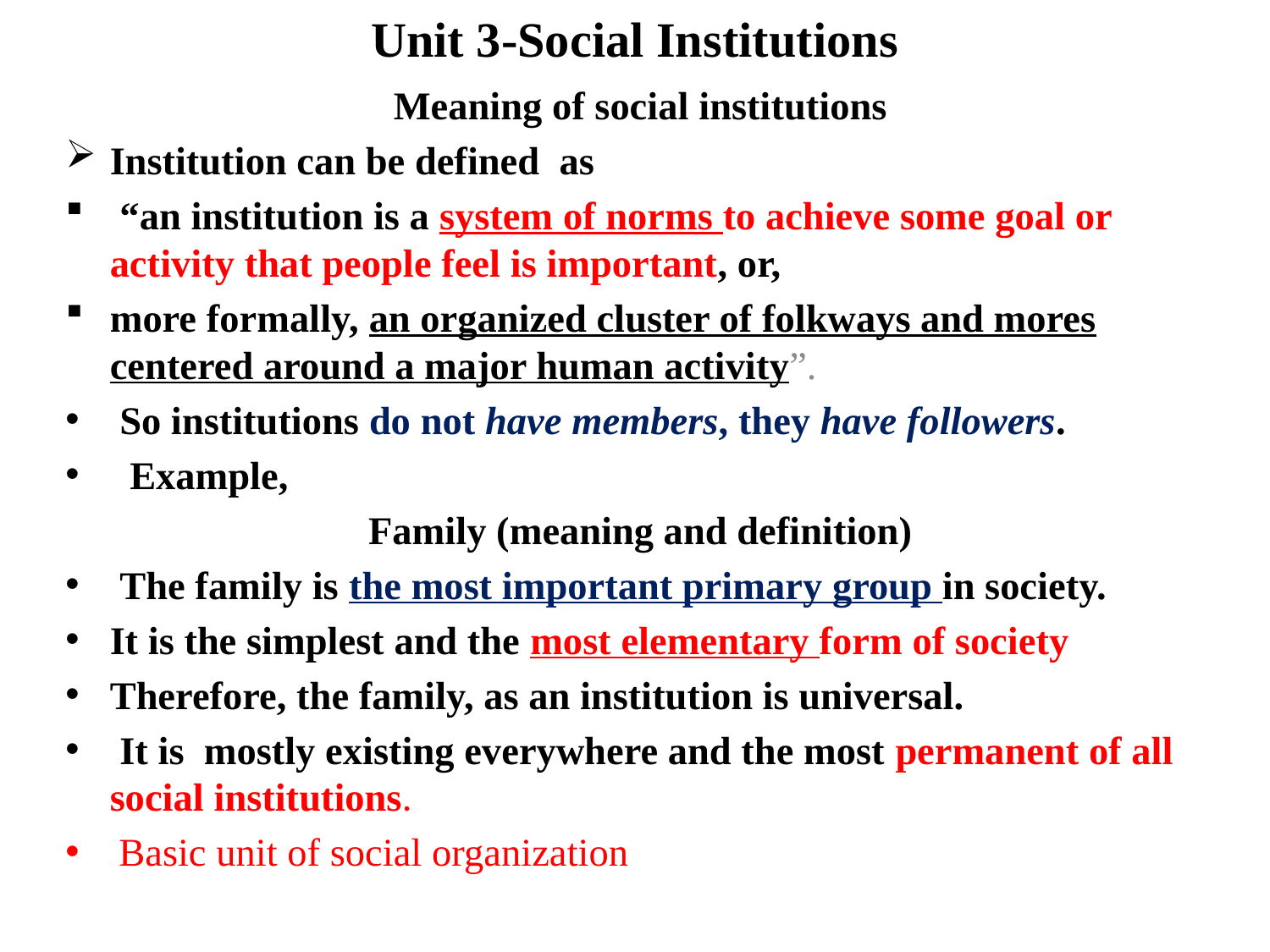

# Unit 3-Social Institutions
Meaning of social institutions
Institution can be defined  as
 “an institution is a system of norms to achieve some goal or activity that people feel is important, or,
more formally, an organized cluster of folkways and mores centered around a major human activity”.
 So institutions do not have members, they have followers.
  Example,
Family (meaning and definition)
 The family is the most important primary group in society.
It is the simplest and the most elementary form of society
Therefore, the family, as an institution is universal.
 It is  mostly existing everywhere and the most permanent of all social institutions.
 Basic unit of social organization